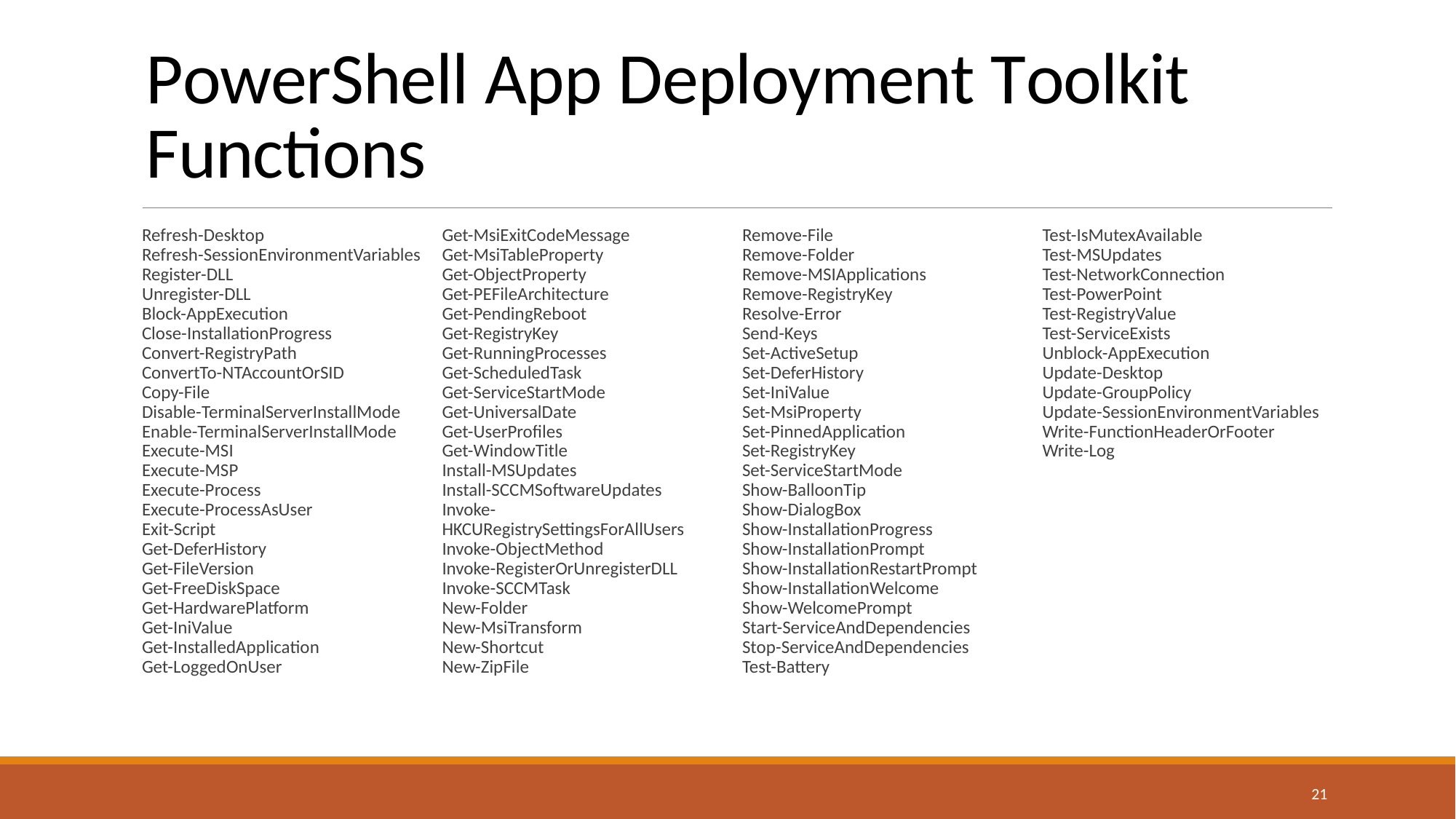

# PowerShell App Deployment Toolkit Functions
Refresh-Desktop
Refresh-SessionEnvironmentVariables
Register-DLL
Unregister-DLL
Block-AppExecution
Close-InstallationProgress
Convert-RegistryPath
ConvertTo-NTAccountOrSID
Copy-File
Disable-TerminalServerInstallMode
Enable-TerminalServerInstallMode
Execute-MSI
Execute-MSP
Execute-Process
Execute-ProcessAsUser
Exit-Script
Get-DeferHistory
Get-FileVersion
Get-FreeDiskSpace
Get-HardwarePlatform
Get-IniValue
Get-InstalledApplication
Get-LoggedOnUser
Get-MsiExitCodeMessage
Get-MsiTableProperty
Get-ObjectProperty
Get-PEFileArchitecture
Get-PendingReboot
Get-RegistryKey
Get-RunningProcesses
Get-ScheduledTask
Get-ServiceStartMode
Get-UniversalDate
Get-UserProfiles
Get-WindowTitle
Install-MSUpdates
Install-SCCMSoftwareUpdates
Invoke-HKCURegistrySettingsForAllUsers
Invoke-ObjectMethod
Invoke-RegisterOrUnregisterDLL
Invoke-SCCMTask
New-Folder
New-MsiTransform
New-Shortcut
New-ZipFile
Remove-File
Remove-Folder
Remove-MSIApplications
Remove-RegistryKey
Resolve-Error
Send-Keys
Set-ActiveSetup
Set-DeferHistory
Set-IniValue
Set-MsiProperty
Set-PinnedApplication
Set-RegistryKey
Set-ServiceStartMode
Show-BalloonTip
Show-DialogBox
Show-InstallationProgress
Show-InstallationPrompt
Show-InstallationRestartPrompt
Show-InstallationWelcome
Show-WelcomePrompt
Start-ServiceAndDependencies
Stop-ServiceAndDependencies
Test-Battery
Test-IsMutexAvailable
Test-MSUpdates
Test-NetworkConnection
Test-PowerPoint
Test-RegistryValue
Test-ServiceExists
Unblock-AppExecution
Update-Desktop
Update-GroupPolicy
Update-SessionEnvironmentVariables
Write-FunctionHeaderOrFooter
Write-Log

21